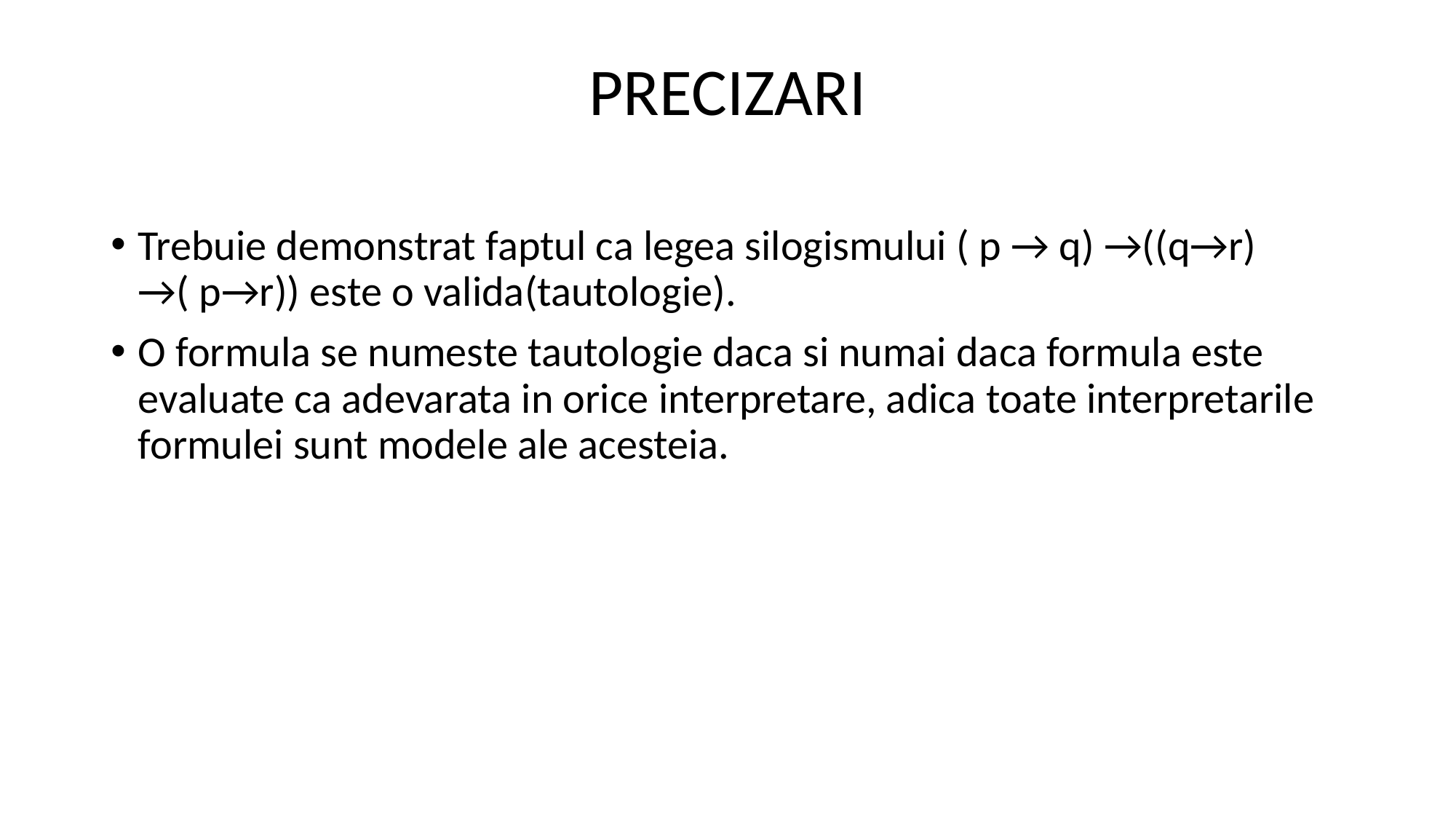

# PRECIZARI
Trebuie demonstrat faptul ca legea silogismului ( p → q) →((q→r) →( p→r)) este o valida(tautologie).
O formula se numeste tautologie daca si numai daca formula este evaluate ca adevarata in orice interpretare, adica toate interpretarile formulei sunt modele ale acesteia.